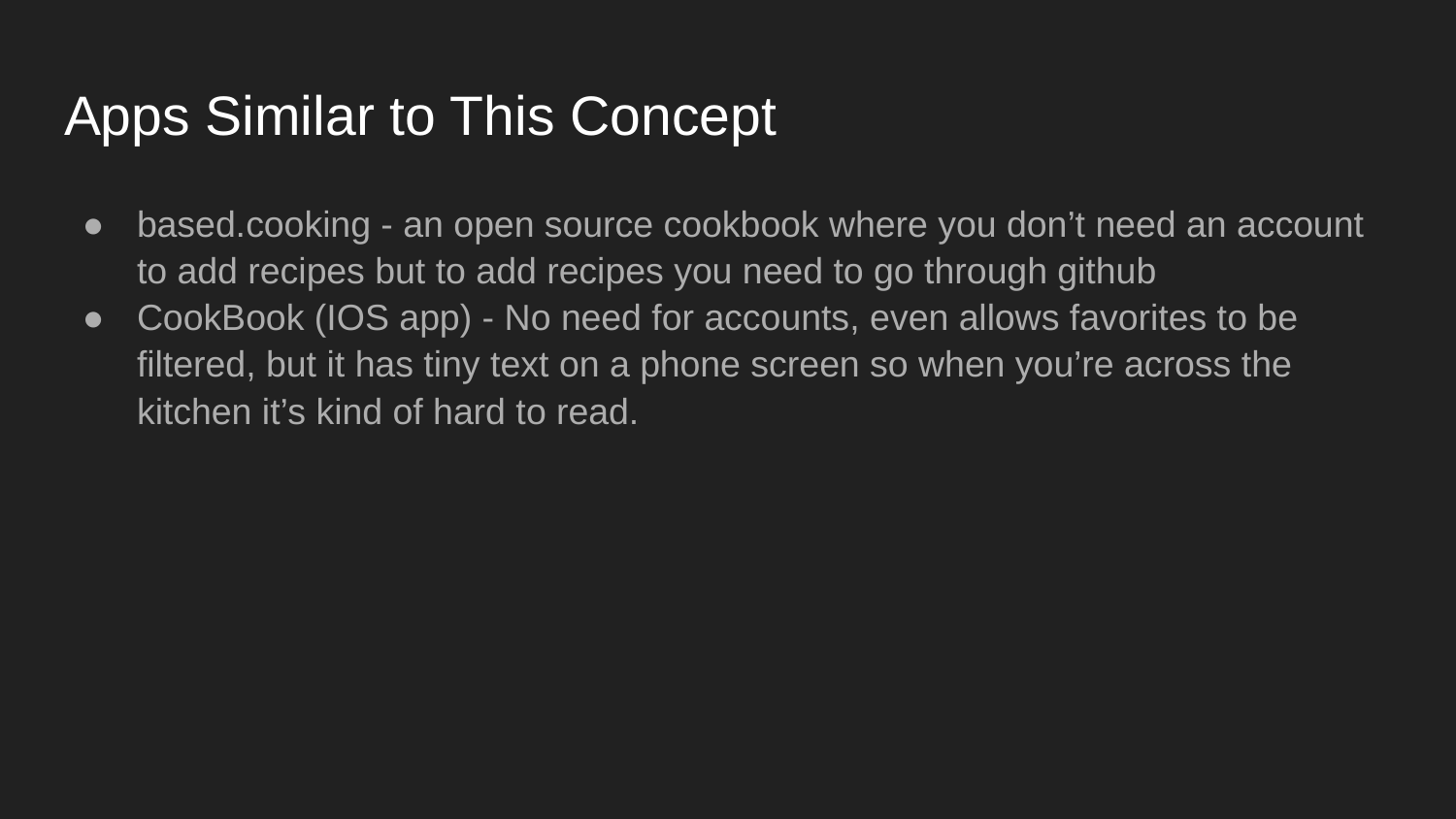

# Apps Similar to This Concept
based.cooking - an open source cookbook where you don’t need an account to add recipes but to add recipes you need to go through github
CookBook (IOS app) - No need for accounts, even allows favorites to be filtered, but it has tiny text on a phone screen so when you’re across the kitchen it’s kind of hard to read.